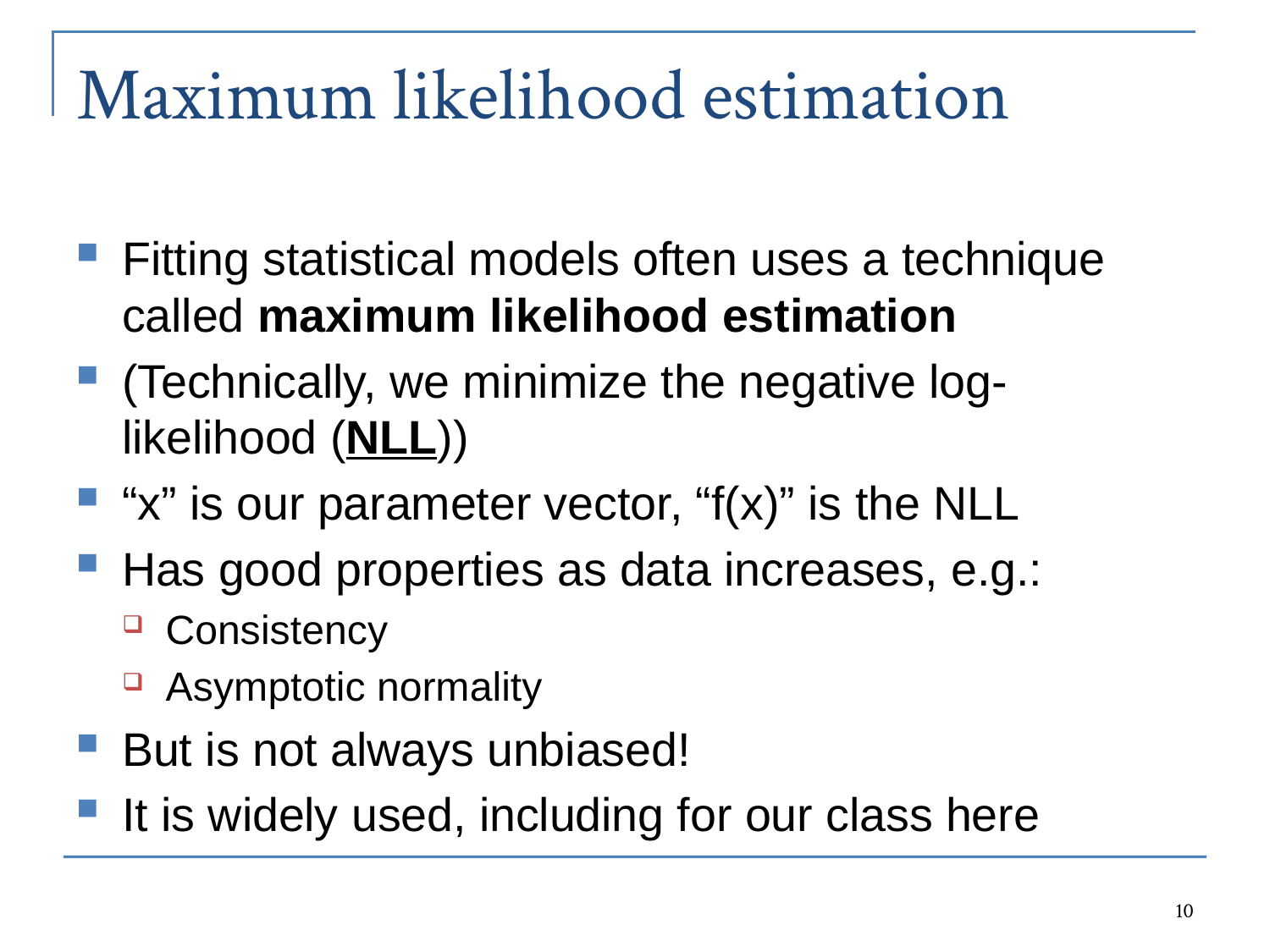

# Maximum likelihood estimation
Fitting statistical models often uses a technique called maximum likelihood estimation
(Technically, we minimize the negative log-likelihood (NLL))
“x” is our parameter vector, “f(x)” is the NLL
Has good properties as data increases, e.g.:
Consistency
Asymptotic normality
But is not always unbiased!
It is widely used, including for our class here
10